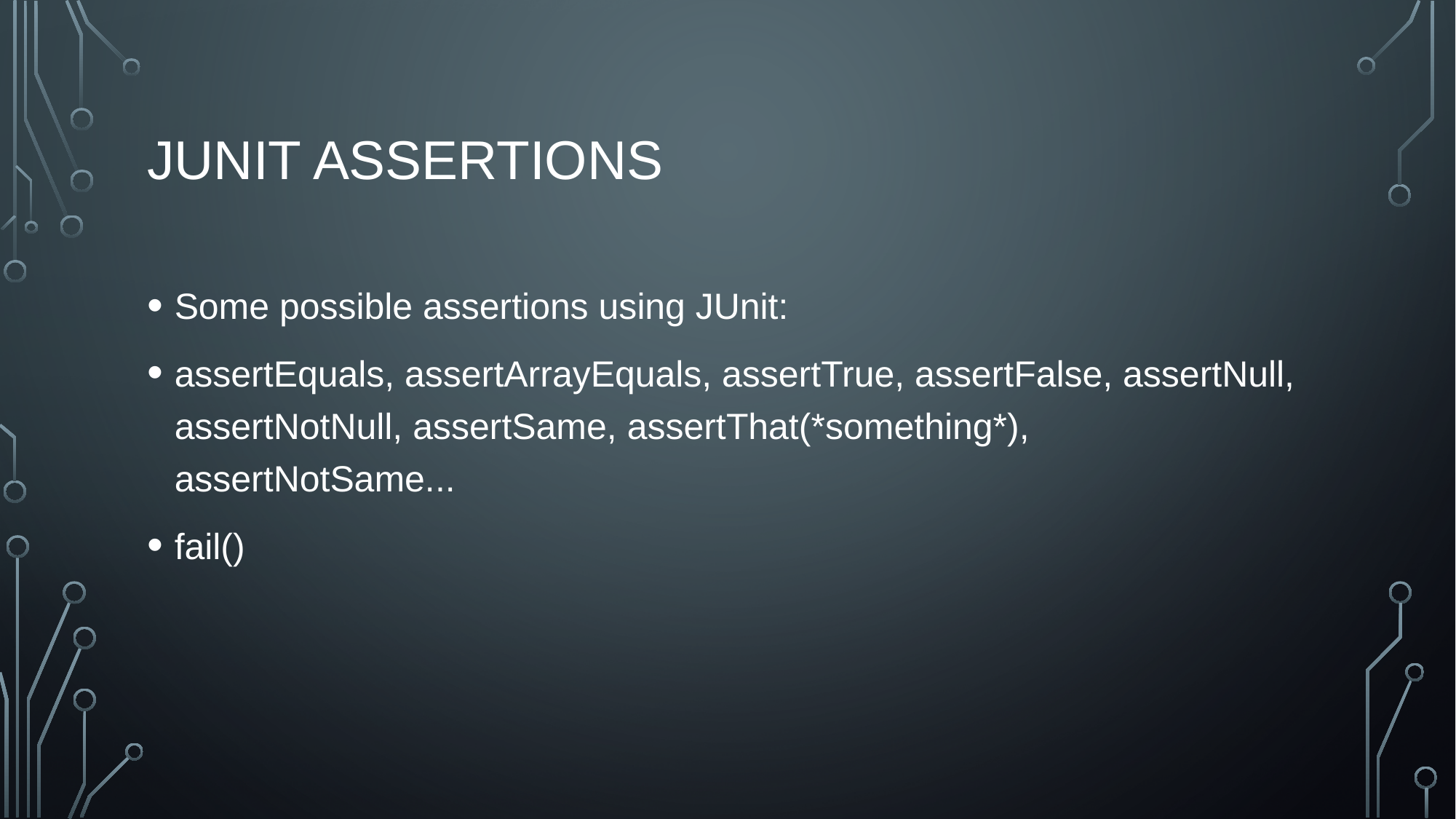

# Junit assertions
Some possible assertions using JUnit:
assertEquals, assertArrayEquals, assertTrue, assertFalse, assertNull, assertNotNull, assertSame, assertThat(*something*), assertNotSame...
fail()